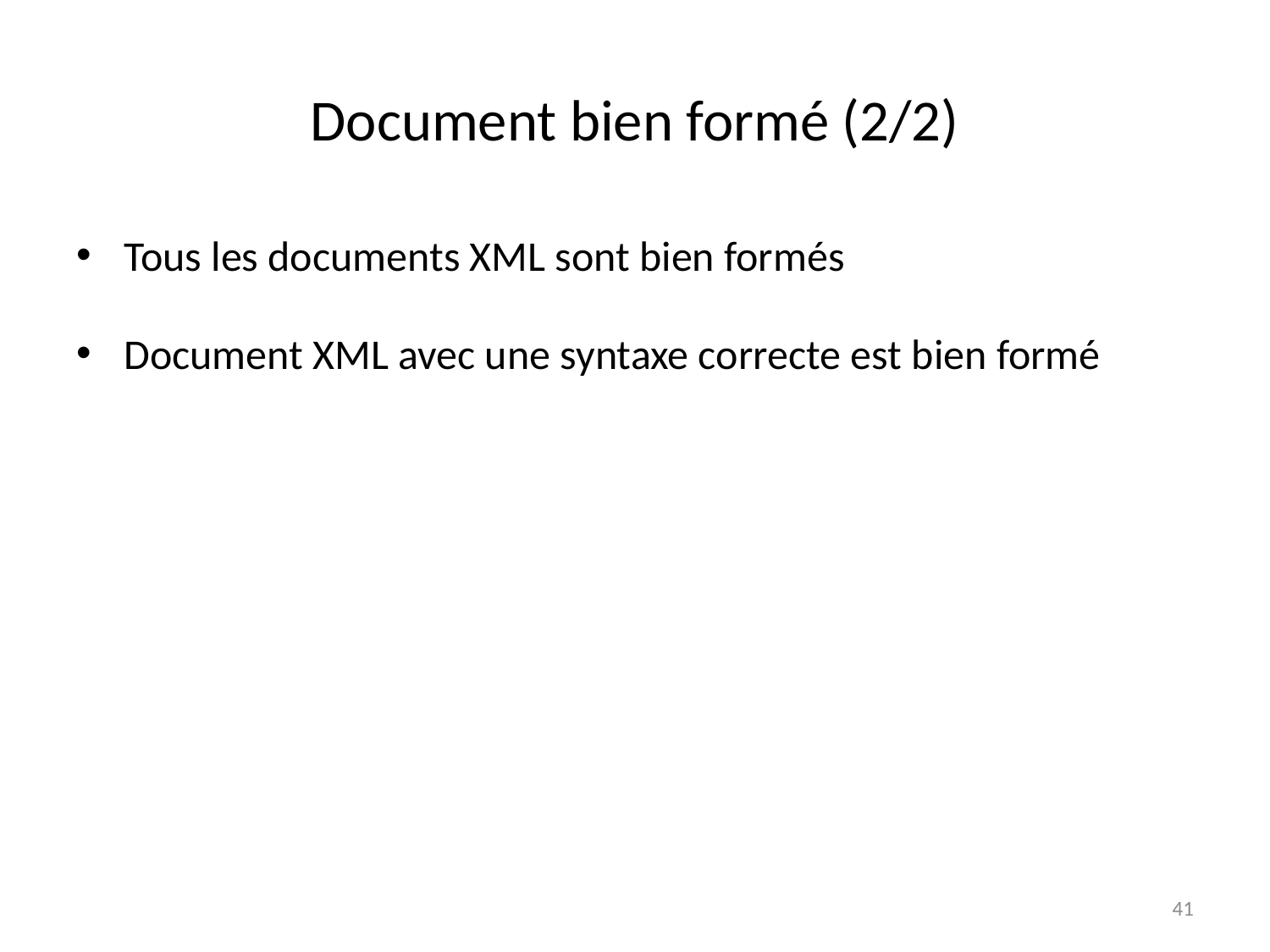

# Document bien formé (2/2)
Tous les documents XML sont bien formés

Document XML avec une syntaxe correcte est bien formé
41